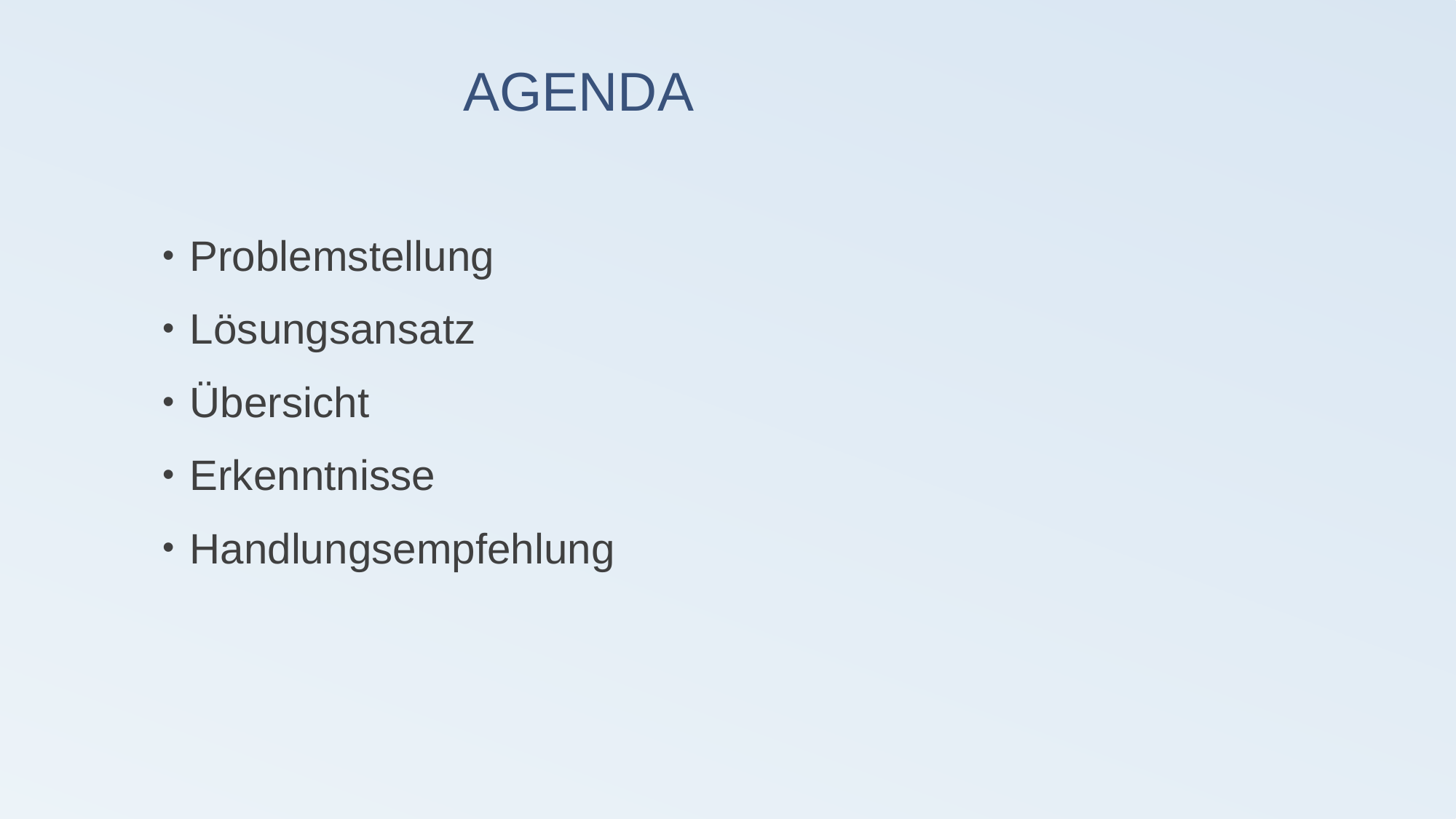

# AGENDA
Problemstellung
Lösungsansatz
Übersicht
Erkenntnisse
Handlungsempfehlung